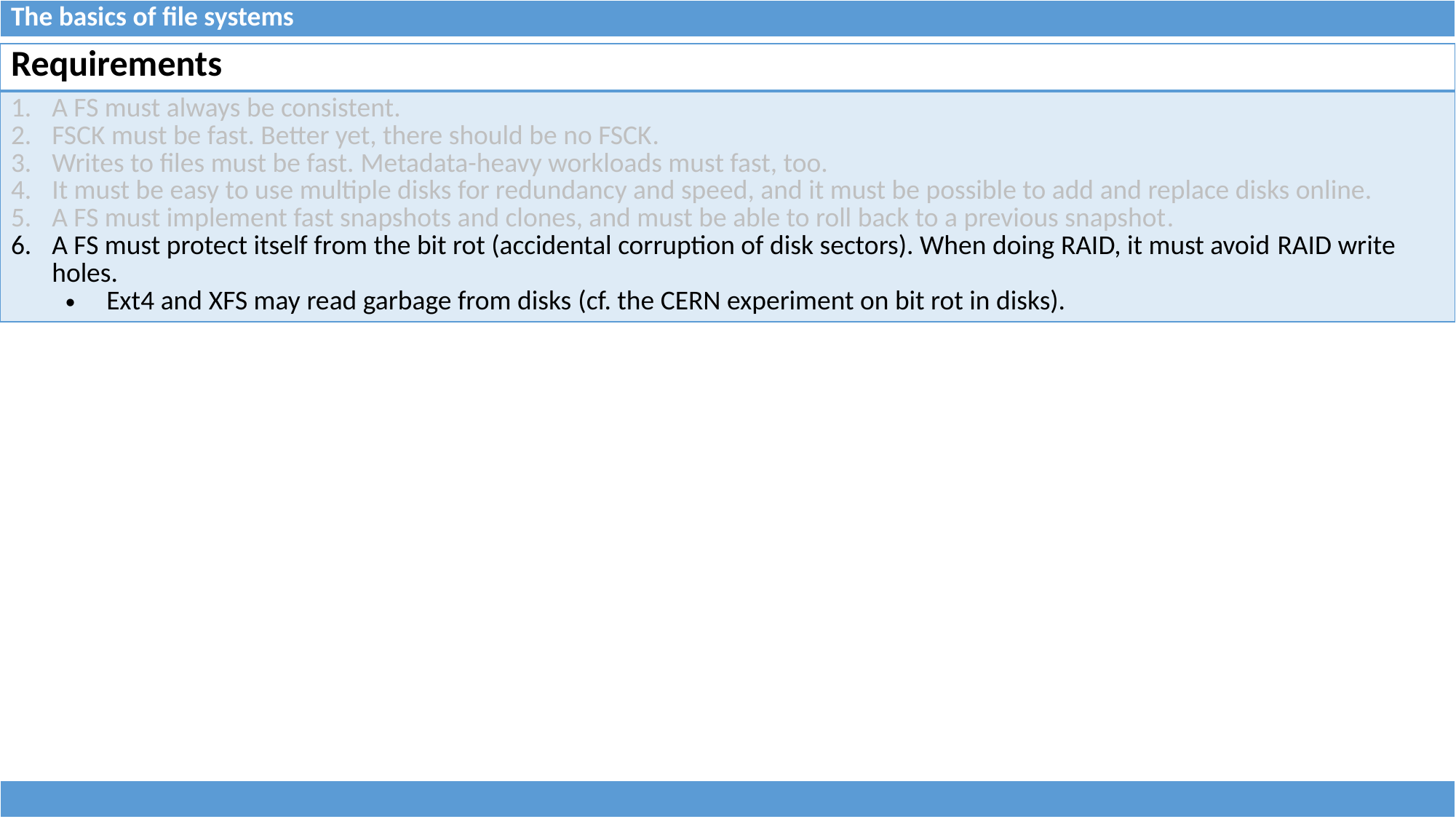

| The basics of file systems |
| --- |
| Requirements |
| --- |
| A FS must always be consistent. FSCK must be fast. Better yet, there should be no FSCK. Writes to files must be fast. Metadata-heavy workloads must fast, too. It must be easy to use multiple disks for redundancy and speed, and it must be possible to add and replace disks online. A FS must implement fast snapshots and clones, and must be able to roll back to a previous snapshot. A FS must protect itself from the bit rot (accidental corruption of disk sectors). When doing RAID, it must avoid RAID write holes. Ext4 and XFS may read garbage from disks (cf. the CERN experiment on bit rot in disks). |
|  |
| --- |